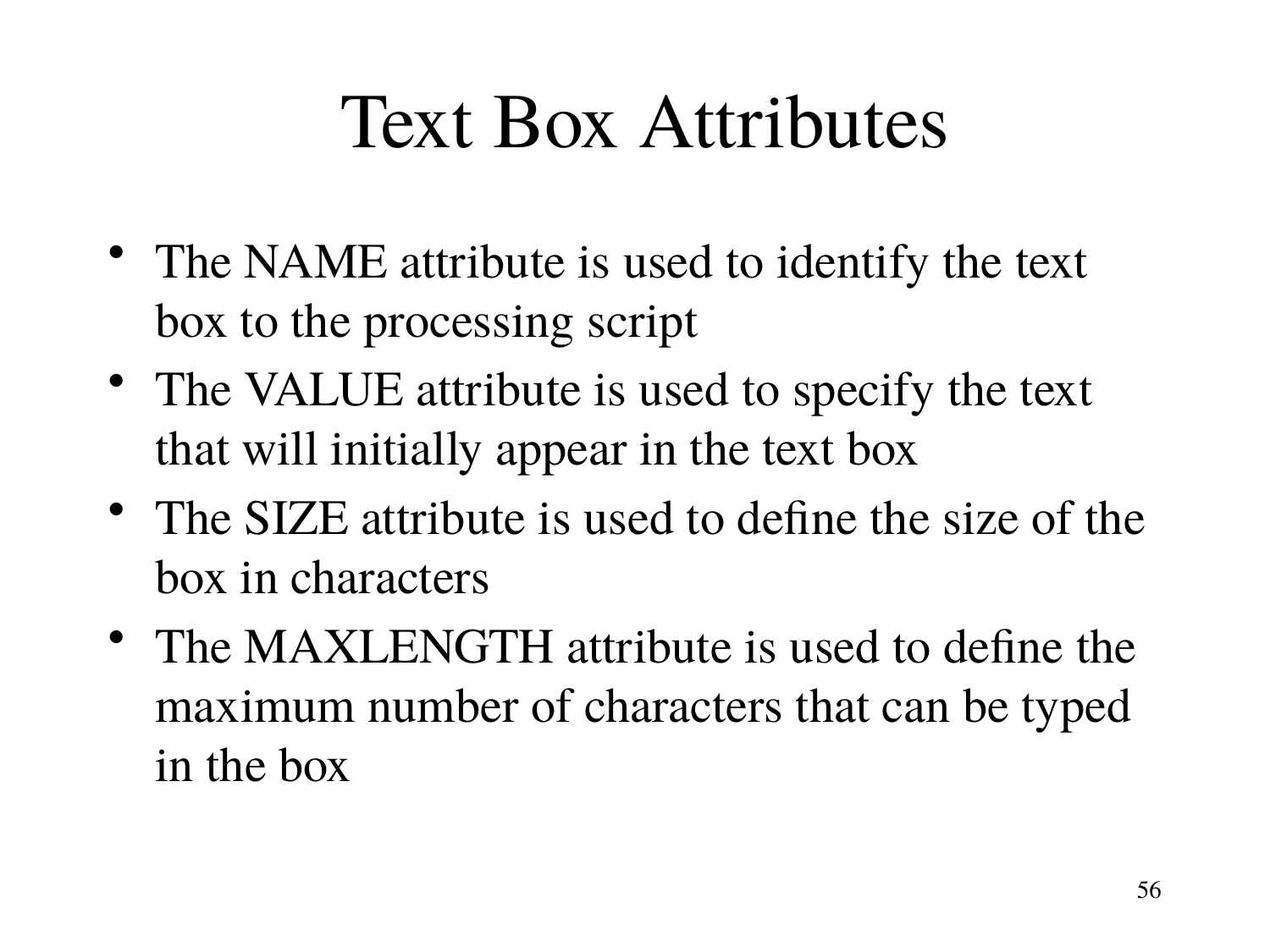

# Text Box Attributes
The NAME attribute is used to identify the text box to the processing script
The VALUE attribute is used to specify the text that will initially appear in the text box
The SIZE attribute is used to define the size of the box in characters
The MAXLENGTH attribute is used to define the maximum number of characters that can be typed in the box
56